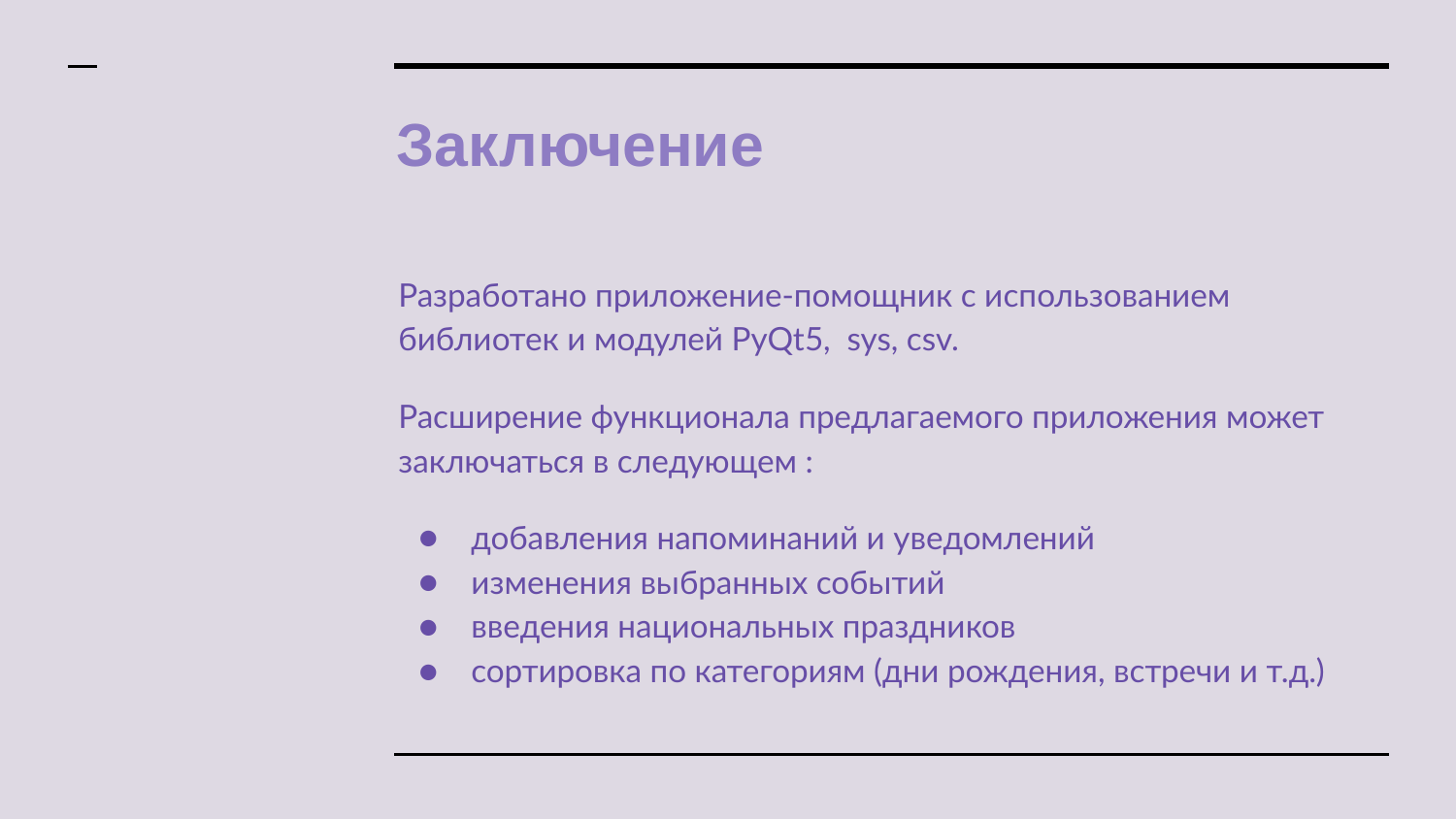

# Заключение
Разработано приложение-помощник с использованием библиотек и модулей PyQt5,  sys, csv.
Расширение функционала предлагаемого приложения может заключаться в следующем :
добавления напоминаний и уведомлений
изменения выбранных событий
введения национальных праздников
сортировка по категориям (дни рождения, встречи и т.д.)